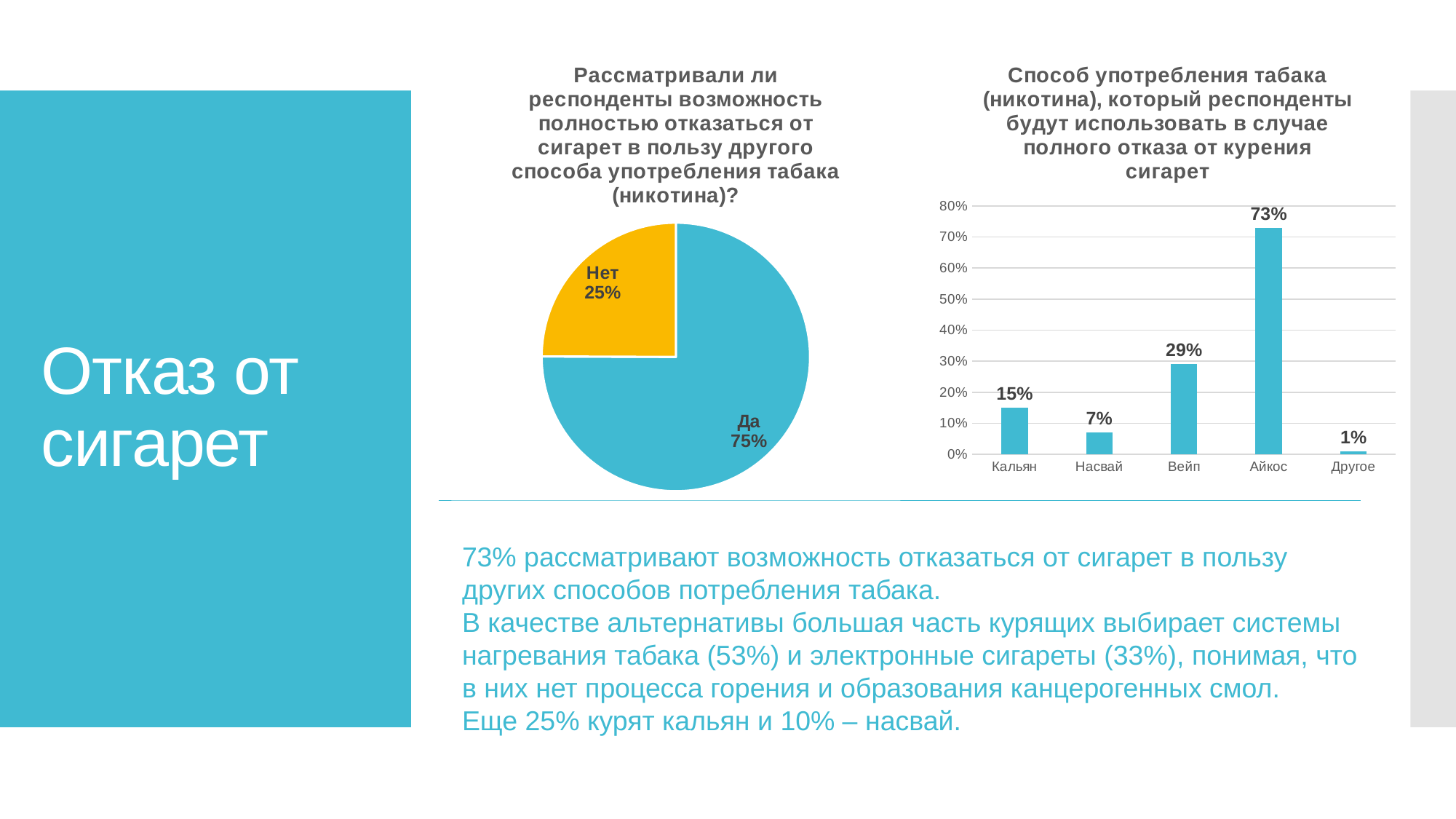

### Chart: Способ употребления табака (никотина), который респонденты будут использовать в случае полного отказа от курения сигарет

| Category |  |
|---|---|
| Кальян | 0.15 |
| Насвай | 0.07 |
| Вейп | 0.29 |
| Айкос | 0.73 |
| Другое | 0.01 |

### Chart: Рассматривали ли респонденты возможность полностью отказаться от сигарет в пользу другого способа употребления табака (никотина)?

| Category |  |
|---|---|
| Да | 331.0 |
| Нет | 110.0 |
# Отказ от сигарет
73% рассматривают возможность отказаться от сигарет в пользу других способов потребления табака.
В качестве альтернативы большая часть курящих выбирает системы нагревания табака (53%) и электронные сигареты (33%), понимая, что в них нет процесса горения и образования канцерогенных смол.
Еще 25% курят кальян и 10% – насвай.